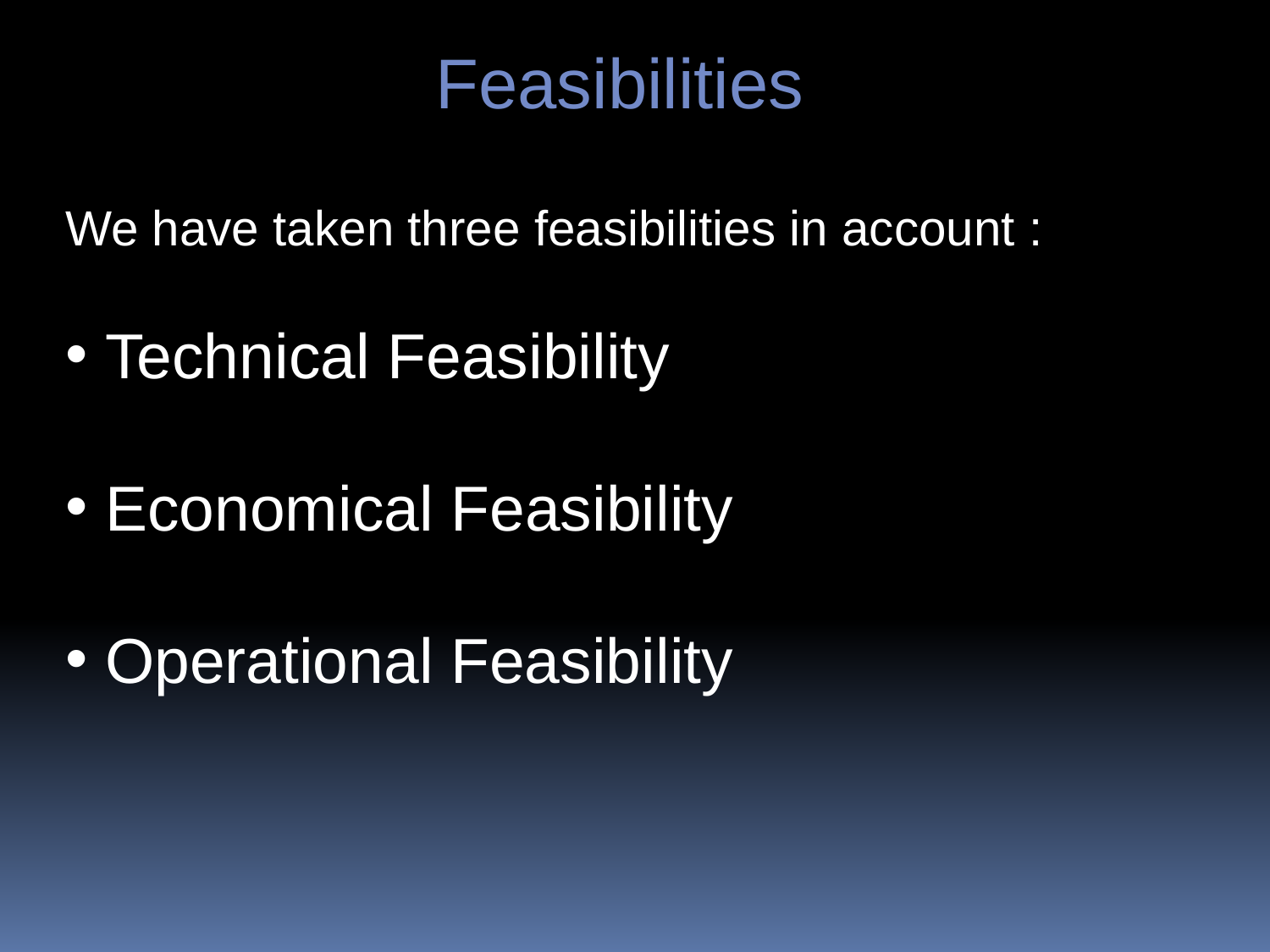

Feasibilities
We have taken three feasibilities in account :

 Technical Feasibility

 Economical Feasibility

 Operational Feasibility